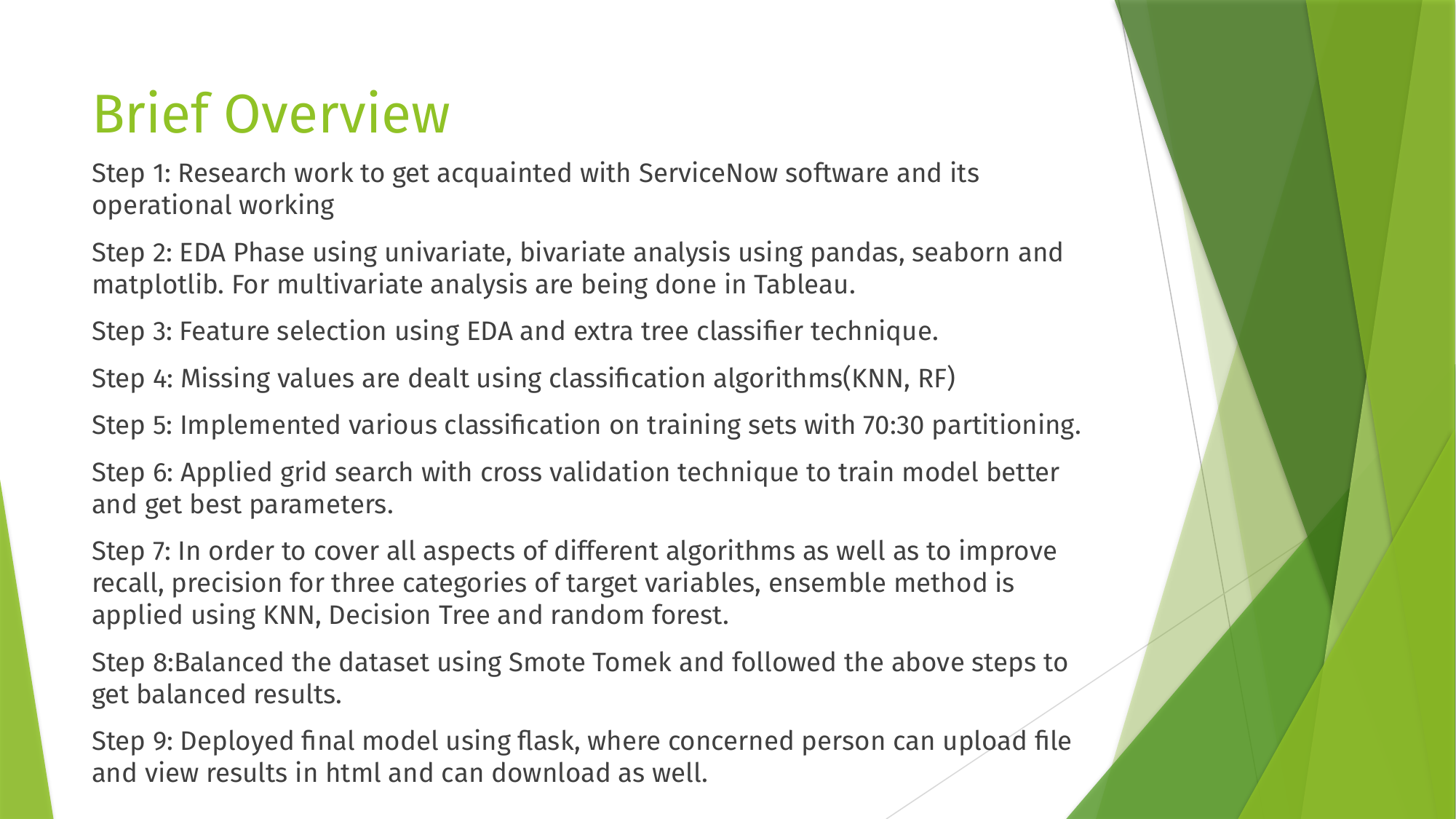

# Brief Overview
Step 1: Research work to get acquainted with ServiceNow software and its operational working
Step 2: EDA Phase using univariate, bivariate analysis using pandas, seaborn and matplotlib. For multivariate analysis are being done in Tableau.
Step 3: Feature selection using EDA and extra tree classifier technique.
Step 4: Missing values are dealt using classification algorithms(KNN, RF)
Step 5: Implemented various classification on training sets with 70:30 partitioning.
Step 6: Applied grid search with cross validation technique to train model better and get best parameters.
Step 7: In order to cover all aspects of different algorithms as well as to improve recall, precision for three categories of target variables, ensemble method is applied using KNN, Decision Tree and random forest.
Step 8:Balanced the dataset using Smote Tomek and followed the above steps to get balanced results.
Step 9: Deployed final model using flask, where concerned person can upload file and view results in html and can download as well.